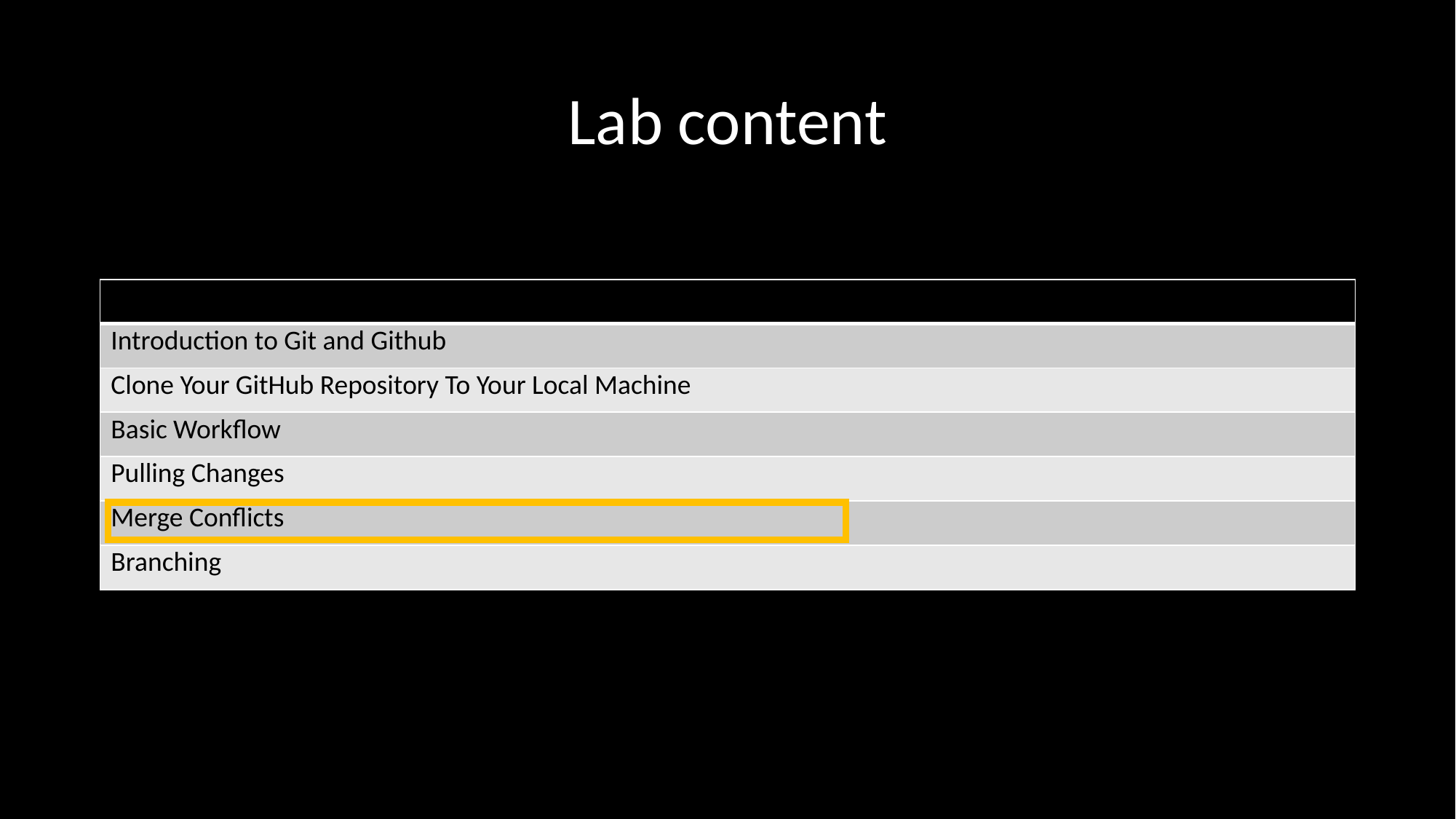

# Lab content
|  |
| --- |
| Introduction to Git and Github |
| Clone Your GitHub Repository To Your Local Machine |
| Basic Workflow |
| Pulling Changes |
| Merge Conflicts |
| Branching |